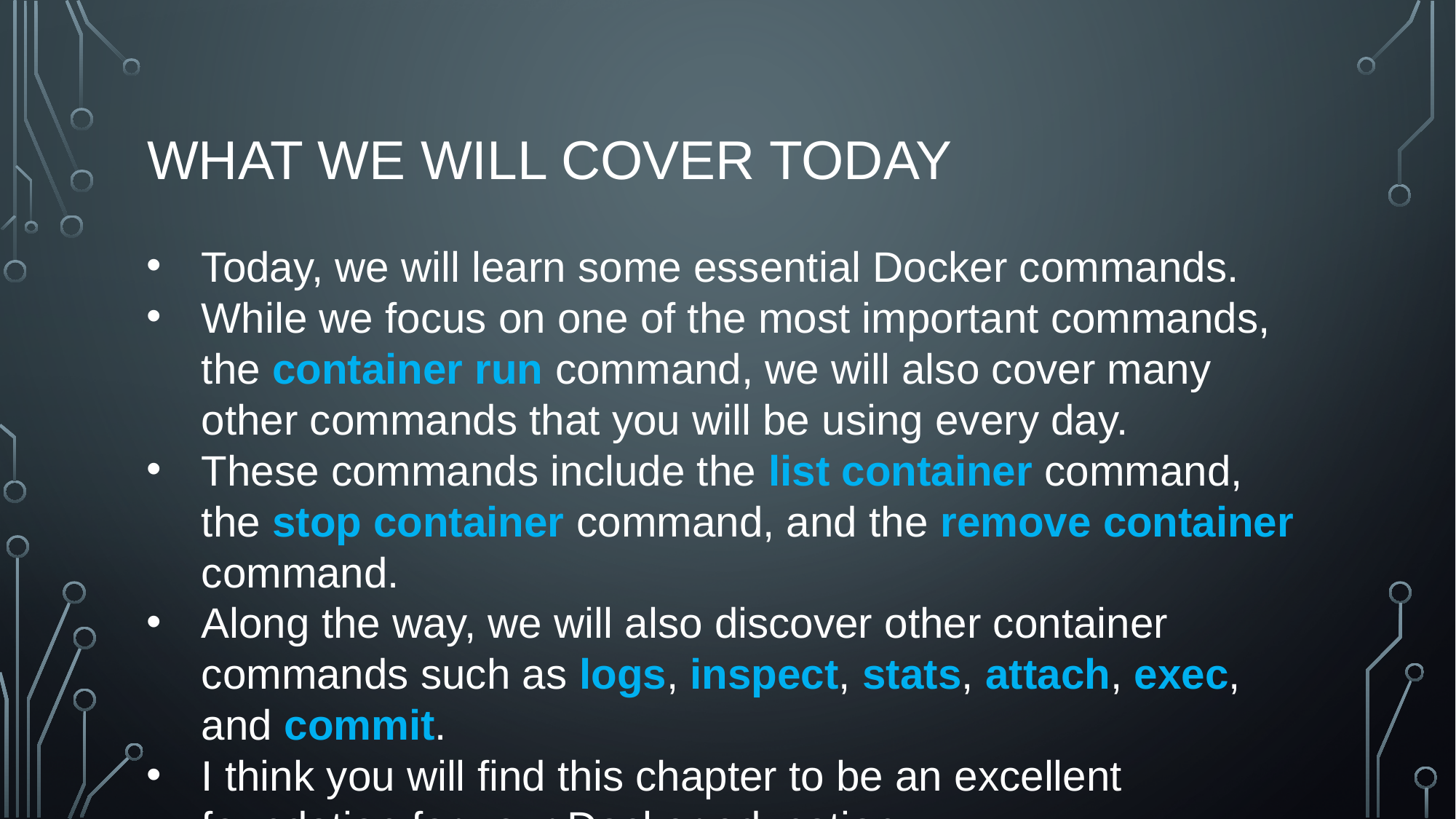

# What we will cover today
Today, we will learn some essential Docker commands.
While we focus on one of the most important commands, the container run command, we will also cover many other commands that you will be using every day.
These commands include the list container command, the stop container command, and the remove container command.
Along the way, we will also discover other container commands such as logs, inspect, stats, attach, exec, and commit.
I think you will find this chapter to be an excellent foundation for your Docker education.